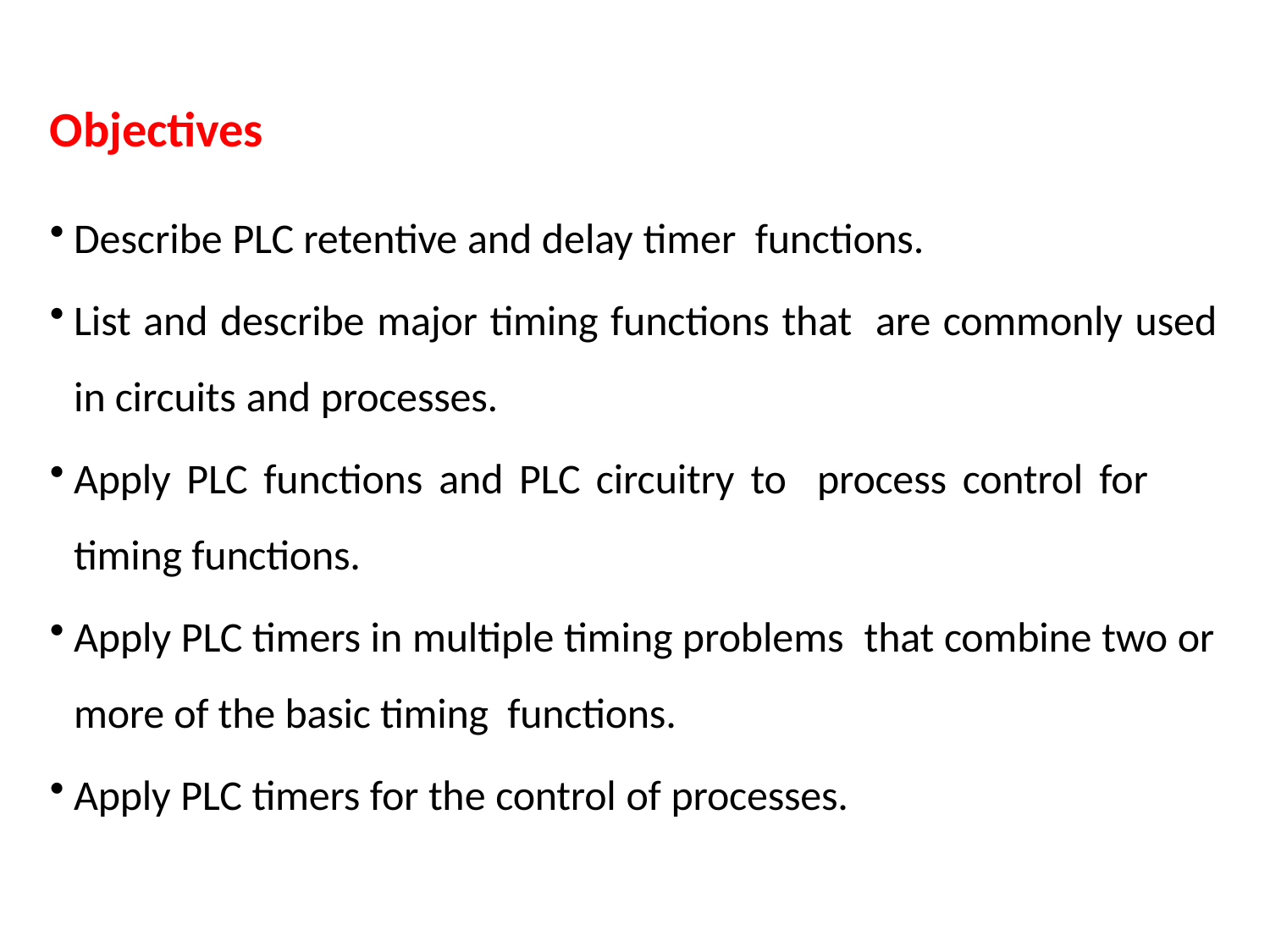

Objectives
Describe PLC retentive and delay timer  functions.
List and describe major timing functions that  are commonly used in circuits and processes.
Apply PLC functions and PLC circuitry to  process control for timing functions.
Apply PLC timers in multiple timing problems  that combine two or more of the basic timing  functions.
Apply PLC timers for the control of processes.